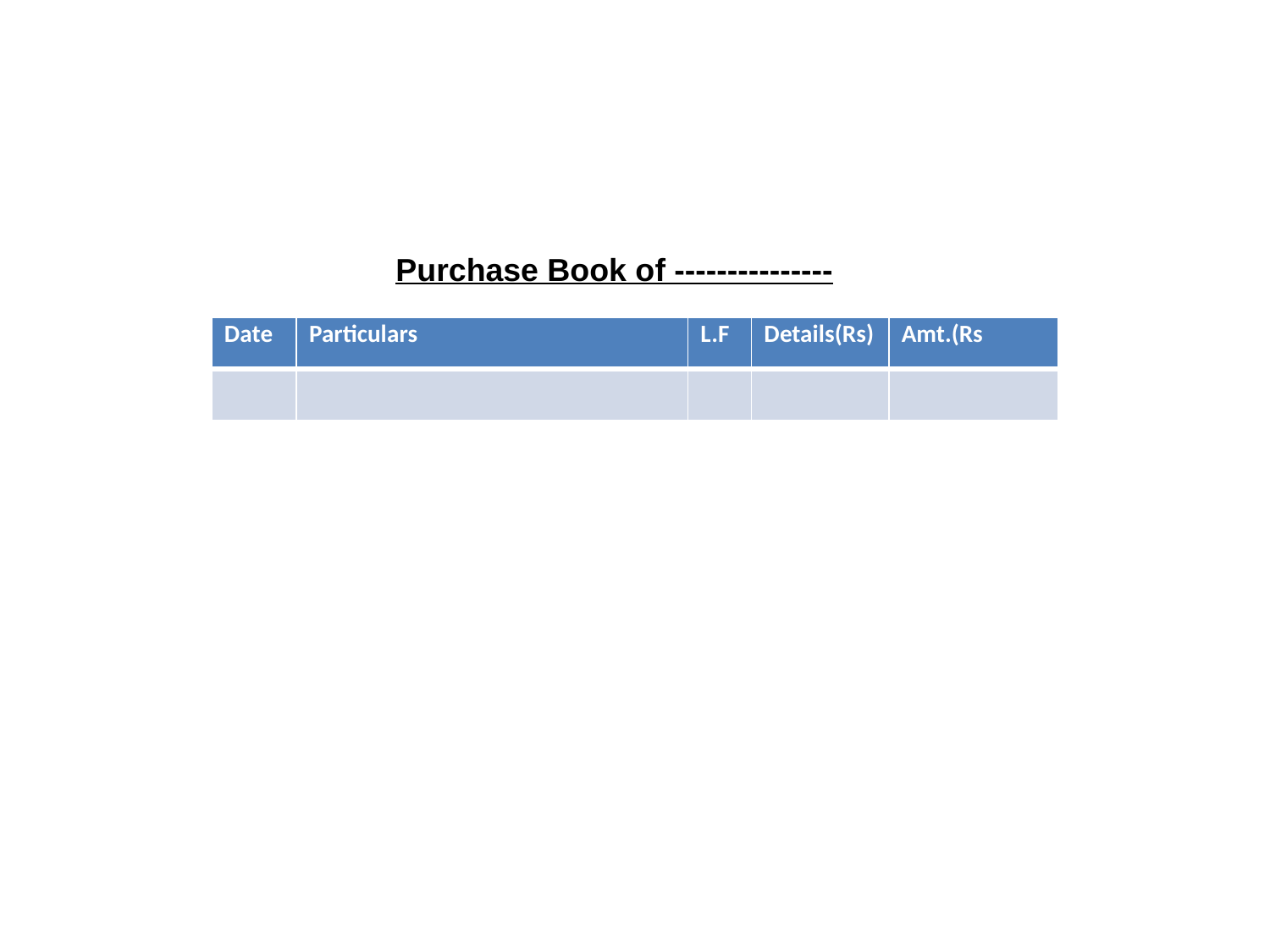

Purchase Book of ---------------
| Date | Particulars | L.F | Details(Rs) | Amt.(Rs |
| --- | --- | --- | --- | --- |
|  |  |  |  |  |